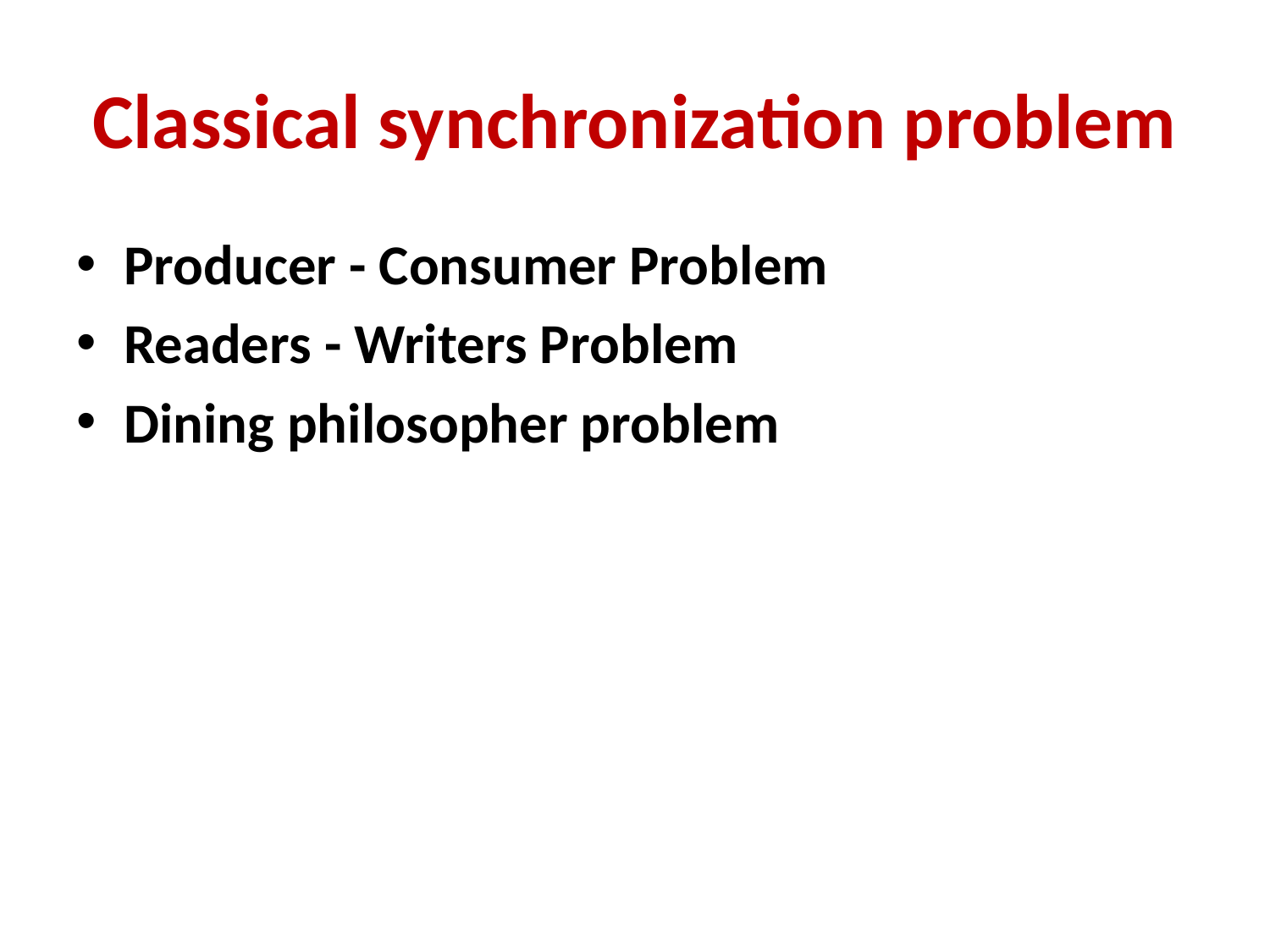

# Classical synchronization problem
Producer - Consumer Problem
Readers - Writers Problem
Dining philosopher problem